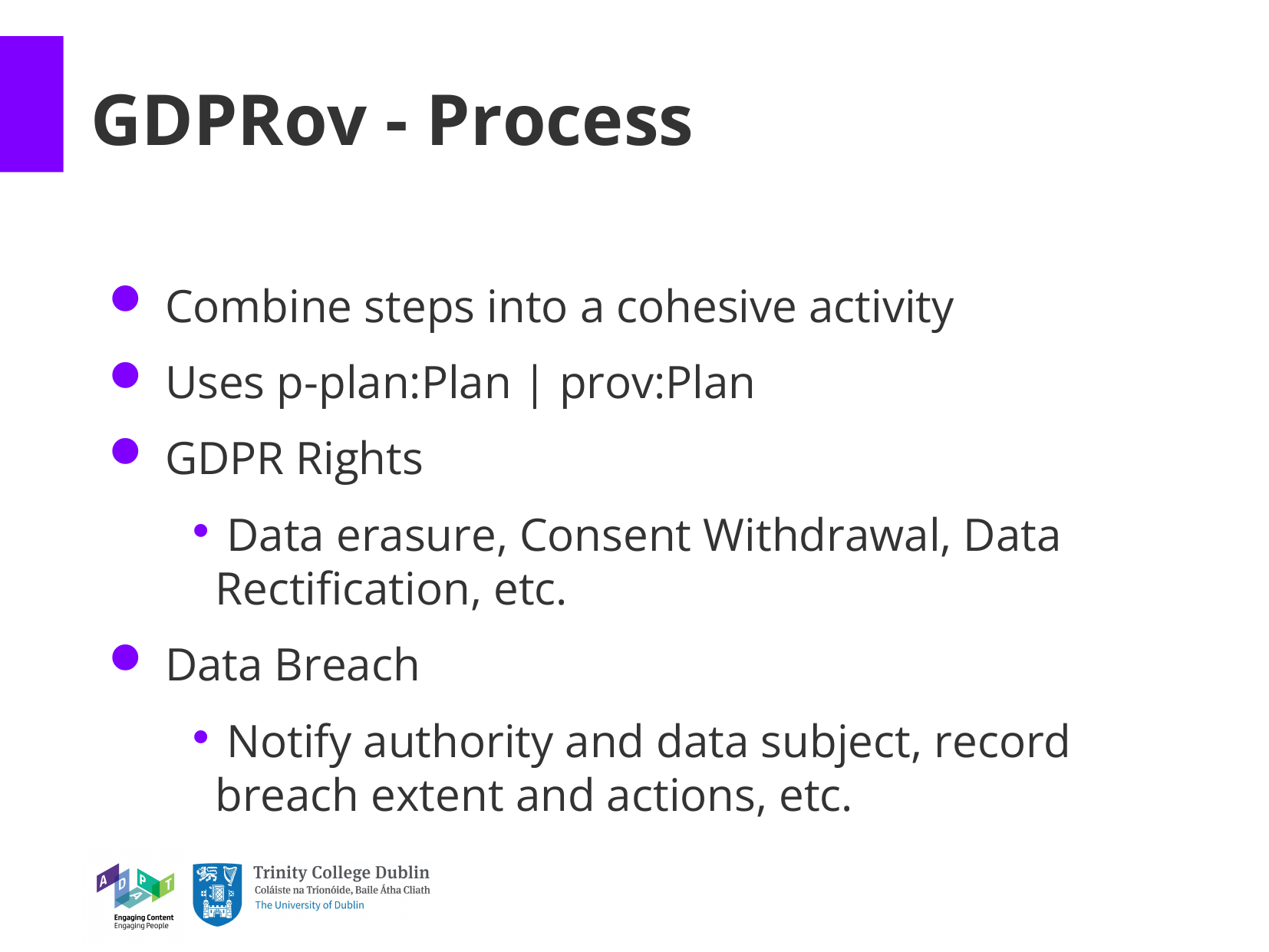

GDPRov - Process
 Combine steps into a cohesive activity
 Uses p-plan:Plan | prov:Plan
 GDPR Rights
 Data erasure, Consent Withdrawal, Data Rectification, etc.
 Data Breach
 Notify authority and data subject, record breach extent and actions, etc.